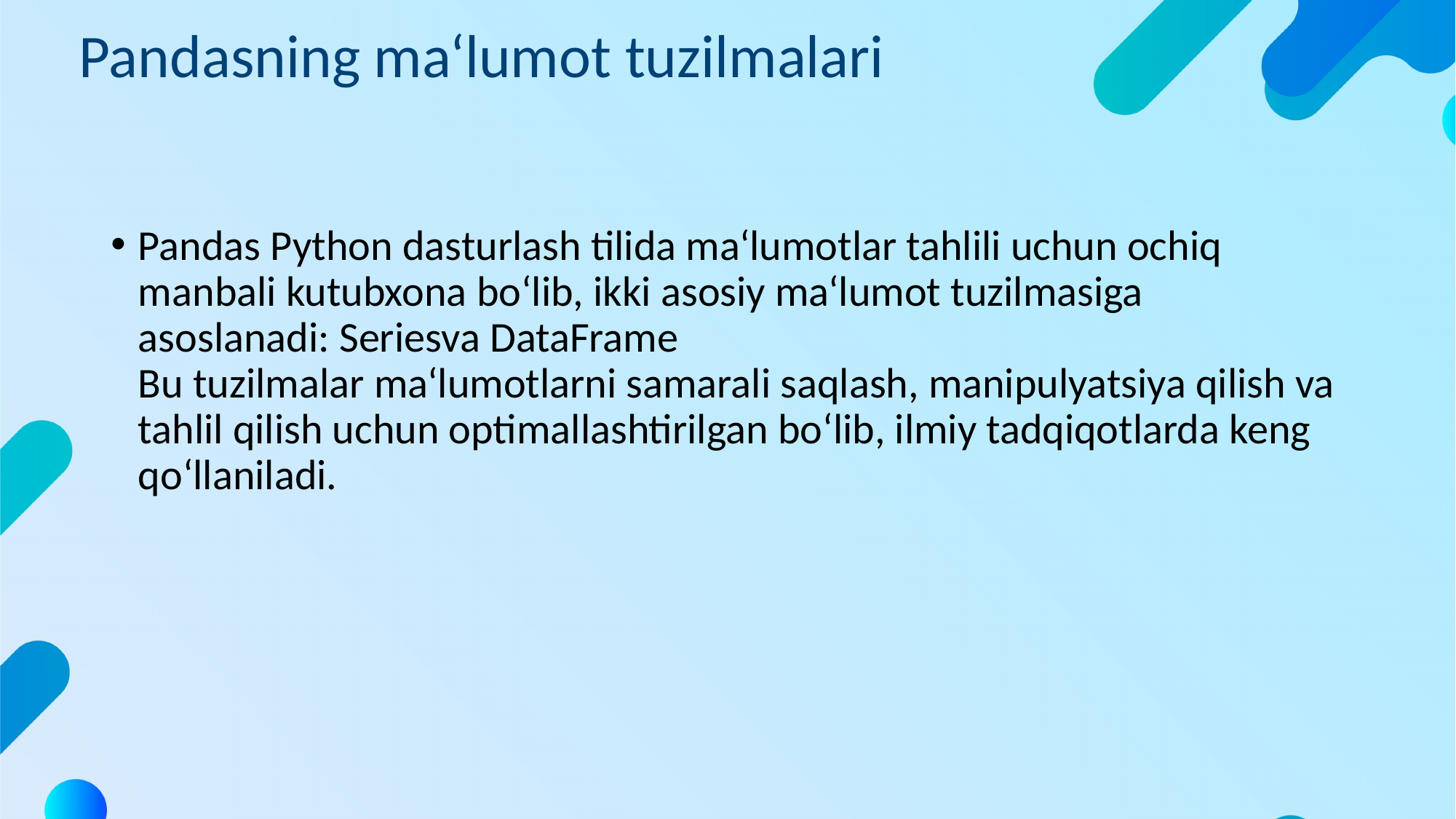

# Pandasning ma‘lumot tuzilmalari
Pandas Python dasturlash tilida ma‘lumotlar tahlili uchun ochiq manbali kutubxona bo‘lib, ikki asosiy ma‘lumot tuzilmasiga asoslanadi: Seriesva DataFrame
Bu tuzilmalar ma‘lumotlarni samarali saqlash, manipulyatsiya qilish va tahlil qilish uchun optimallashtirilgan bo‘lib, ilmiy tadqiqotlarda keng qo‘llaniladi.